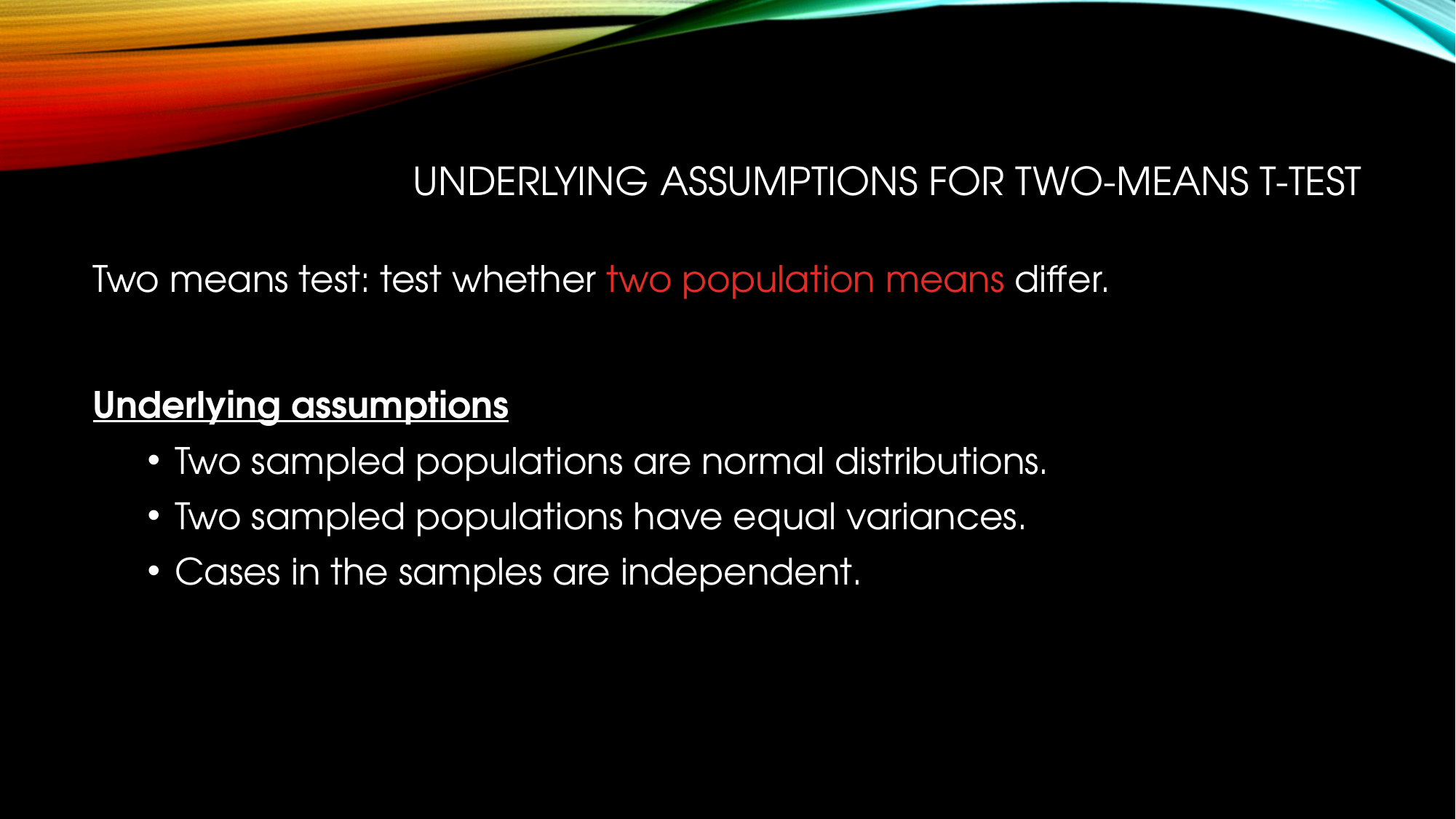

# Underlying assumptions for two-means t-test
Two means test: test whether two population means differ.

Underlying assumptions
Two sampled populations are normal distributions.
Two sampled populations have equal variances.
Cases in the samples are independent.